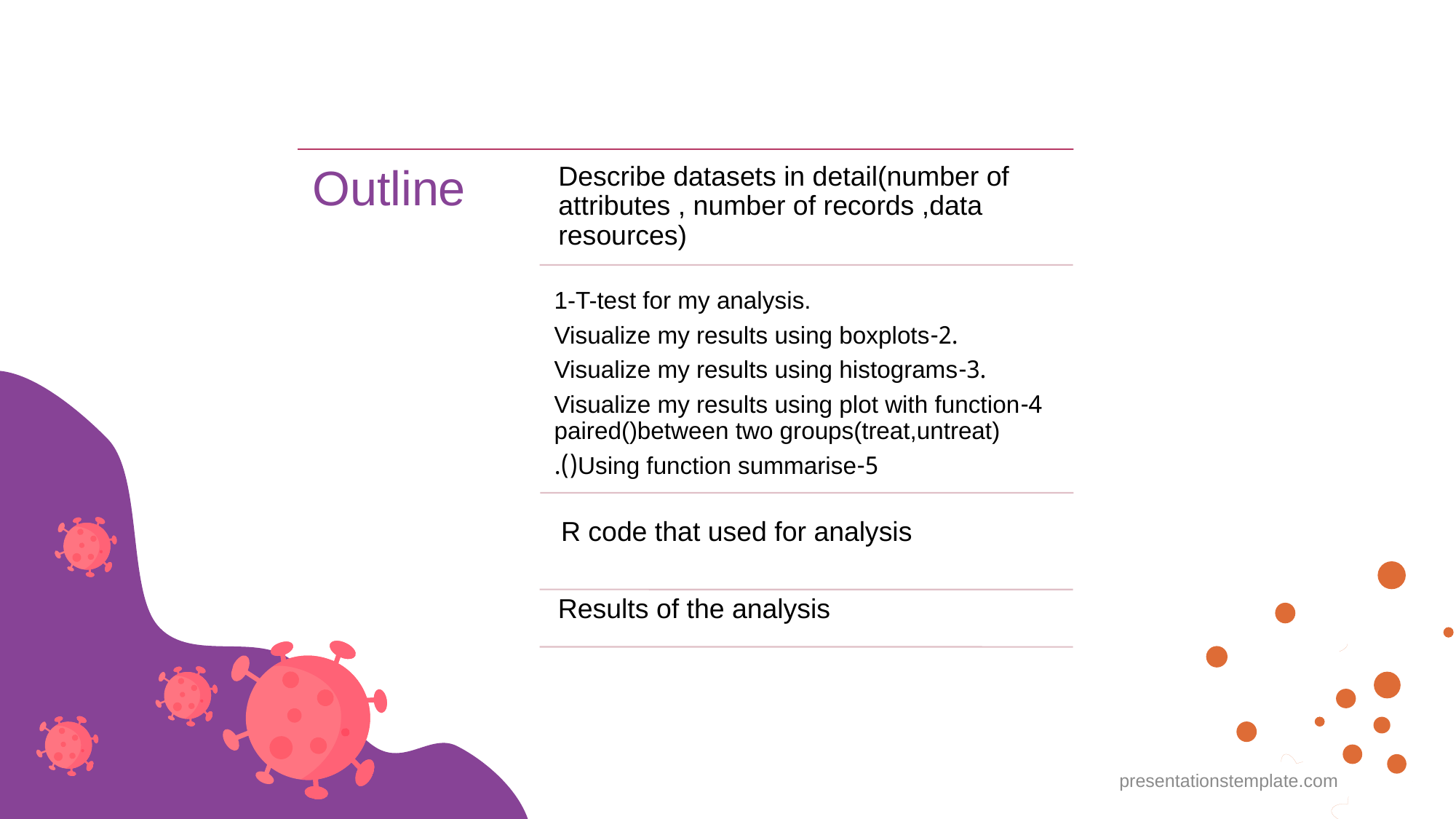

Outline
Describe datasets in detail(number of attributes , number of records ,data resources)

1-T-test for my analysis.
.2-Visualize my results using boxplots
.3-Visualize my results using histograms
4-Visualize my results using plot with function paired()between two groups(treat,untreat)
   5-Using function summarise().

Results of the analysis
R code that used for analysis
presentationstemplate.com